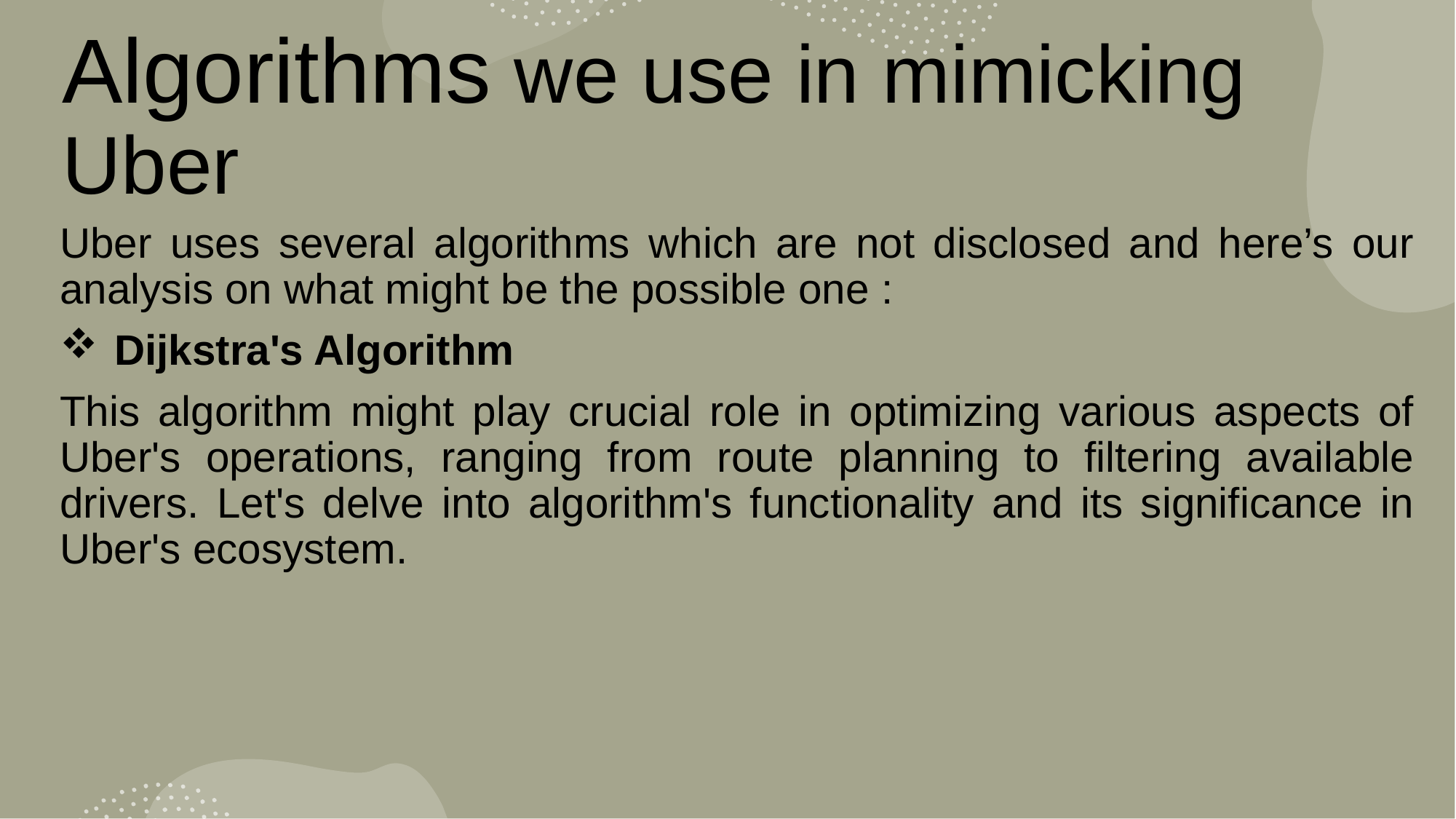

# Algorithms we use in mimicking Uber
Uber uses several algorithms which are not disclosed and here’s our analysis on what might be the possible one :
Dijkstra's Algorithm
This algorithm might play crucial role in optimizing various aspects of Uber's operations, ranging from route planning to filtering available drivers. Let's delve into algorithm's functionality and its significance in Uber's ecosystem.